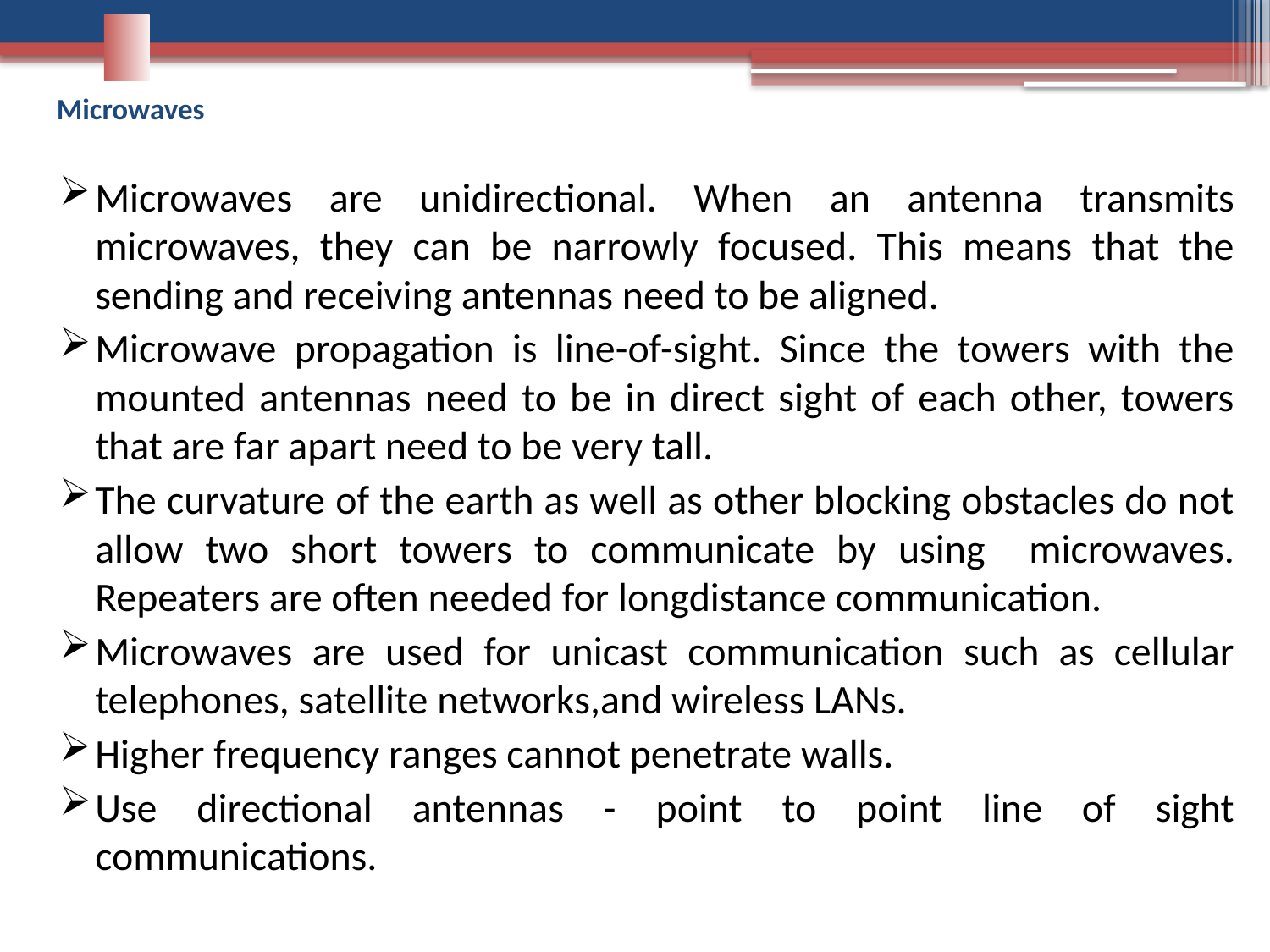

# Microwaves
Microwaves are unidirectional. When an antenna transmits microwaves, they can be narrowly focused. This means that the sending and receiving antennas need to be aligned.
Microwave propagation is line-of-sight. Since the towers with the mounted antennas need to be in direct sight of each other, towers that are far apart need to be very tall.
The curvature of the earth as well as other blocking obstacles do not allow two short towers to communicate by using  microwaves. Repeaters are often needed for longdistance communication.
Microwaves are used for unicast communication such as cellular telephones, satellite networks,and wireless LANs.
Higher frequency ranges cannot penetrate walls.
Use directional antennas - point to point line of sight communications.